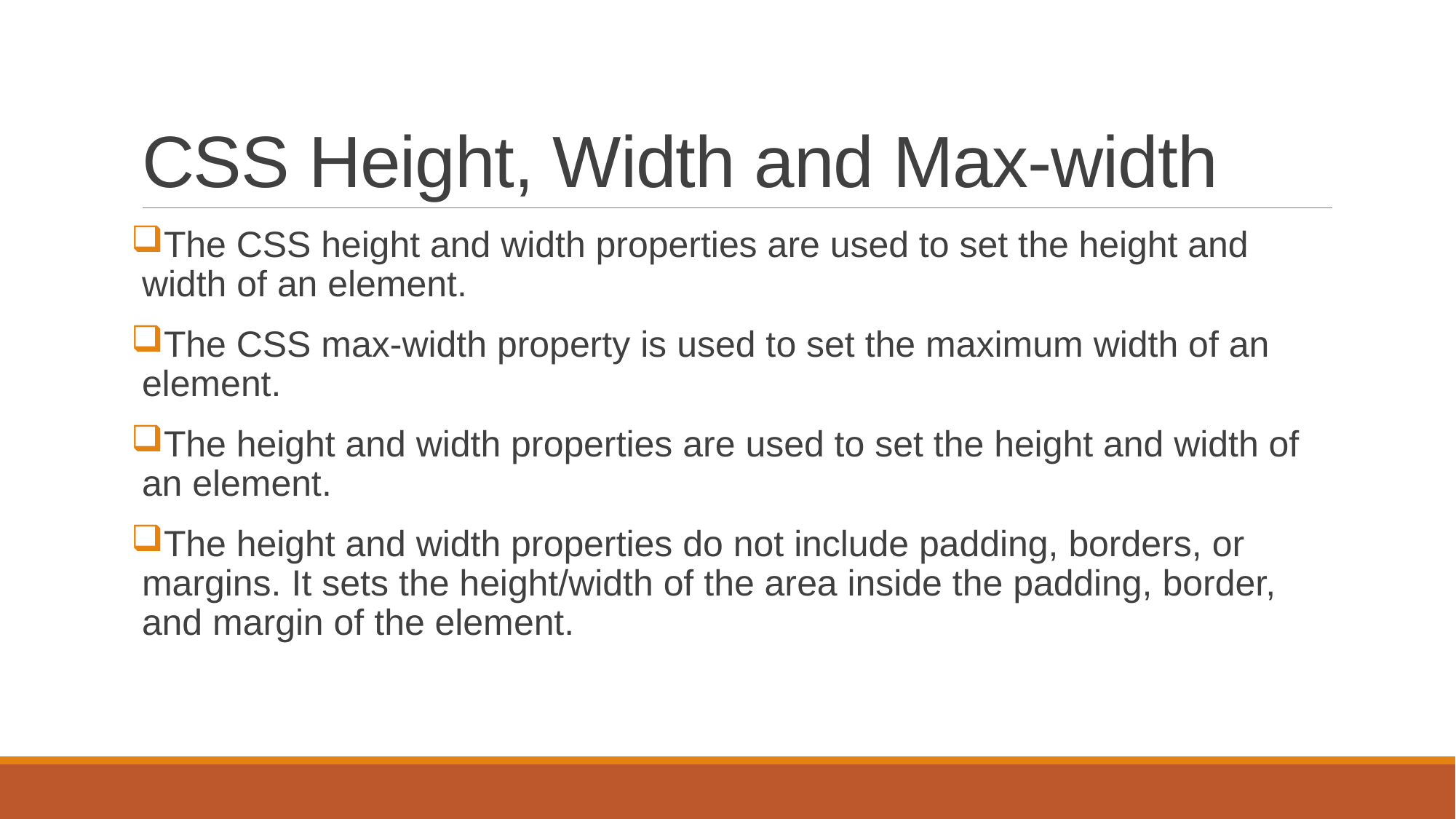

# CSS Height, Width and Max-width
The CSS height and width properties are used to set the height and width of an element.
The CSS max-width property is used to set the maximum width of an element.
The height and width properties are used to set the height and width of an element.
The height and width properties do not include padding, borders, or margins. It sets the height/width of the area inside the padding, border, and margin of the element.